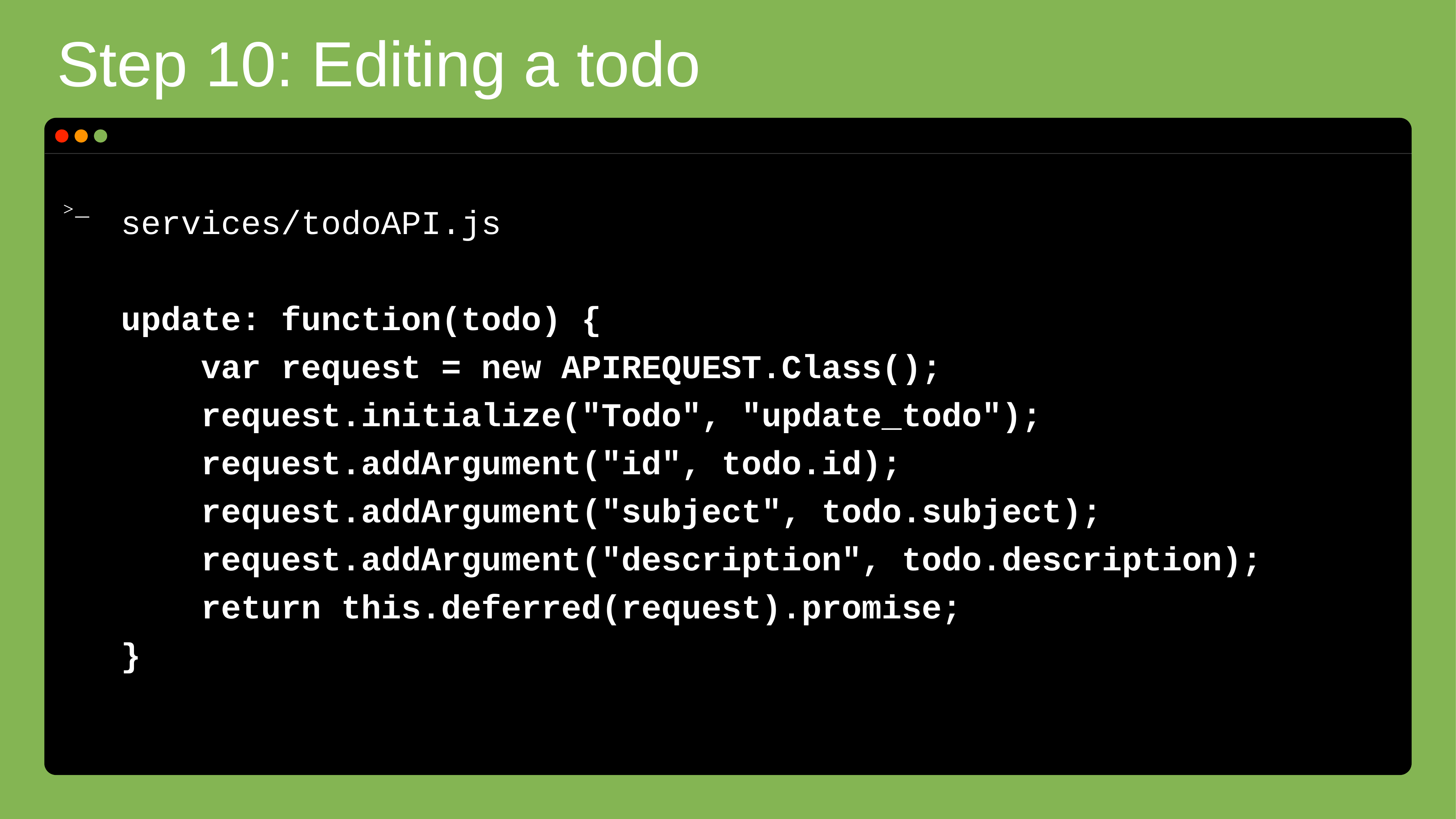

# Step 10: Editing a todo
services/todoAPI.js

update: function(todo) {
    var request = new APIREQUEST.Class();
    request.initialize("Todo", "update_todo");
    request.addArgument("id", todo.id);
    request.addArgument("subject", todo.subject);
    request.addArgument("description", todo.description);
    return this.deferred(request).promise;
}